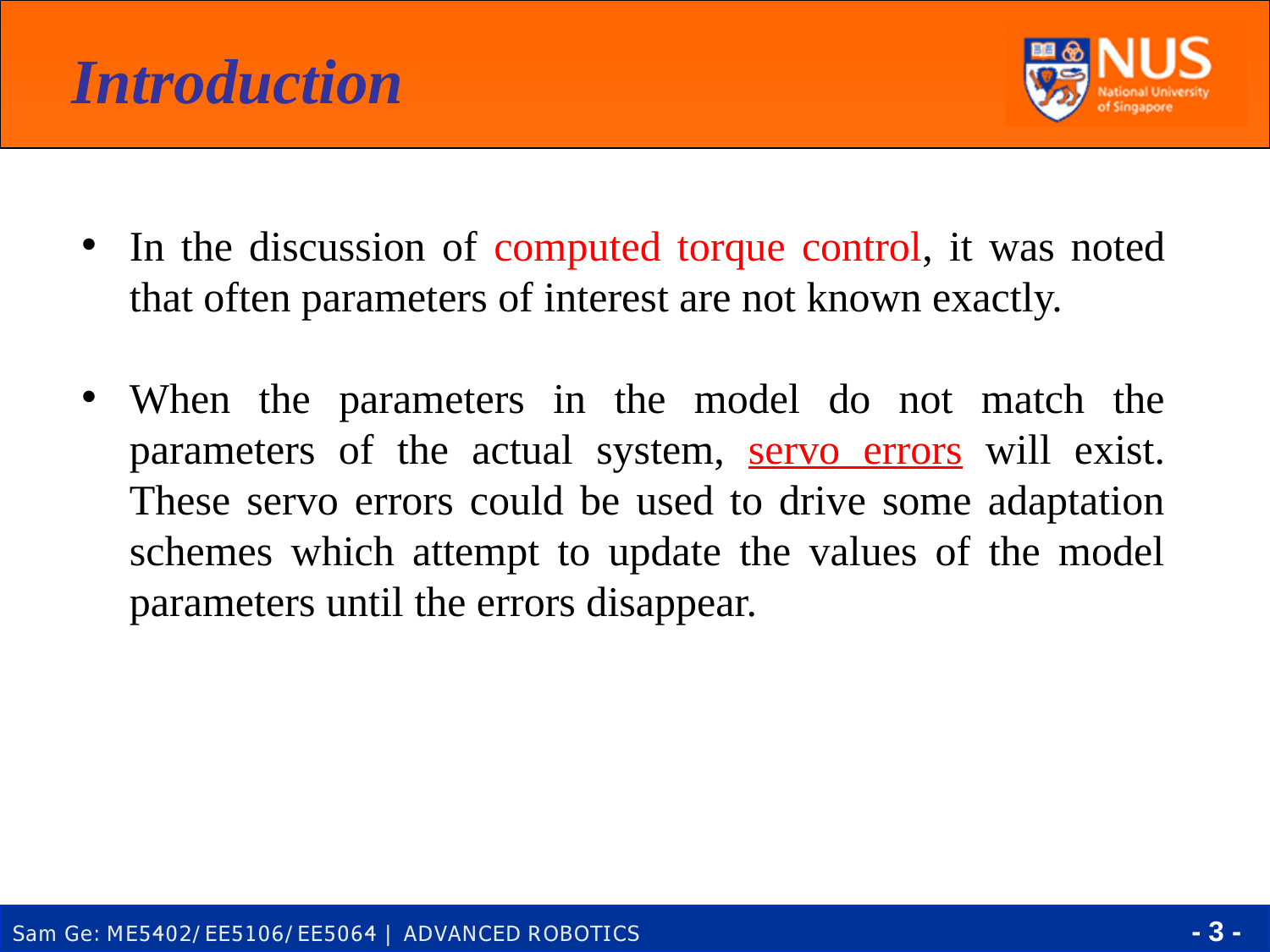

Introduction
In the discussion of computed torque control, it was noted that often parameters of interest are not known exactly.

When the parameters in the model do not match the parameters of the actual system, servo errors will exist. These servo errors could be used to drive some adaptation schemes which attempt to update the values of the model parameters until the errors disappear.
- 3 -